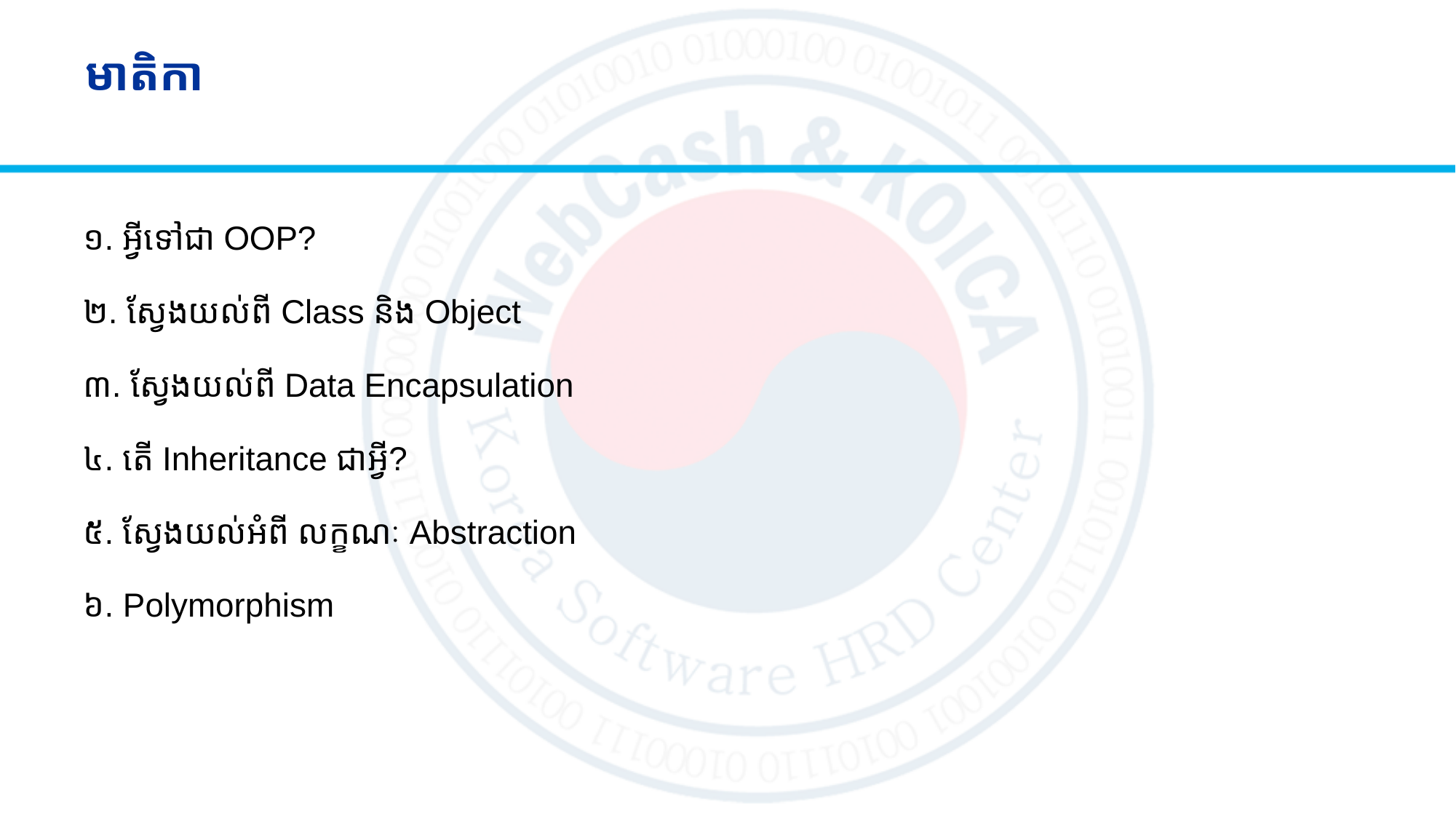

# មាតិកា
១. អ្វីទៅជា OOP?
២. ស្វែងយល់ពី Class និង Object
៣. ស្វែងយល់ពី Data Encapsulation
៤. តើ Inheritance ជាអ្វី?
៥. ស្វែងយល់អំពី លក្ខណៈ Abstraction
៦. Polymorphism